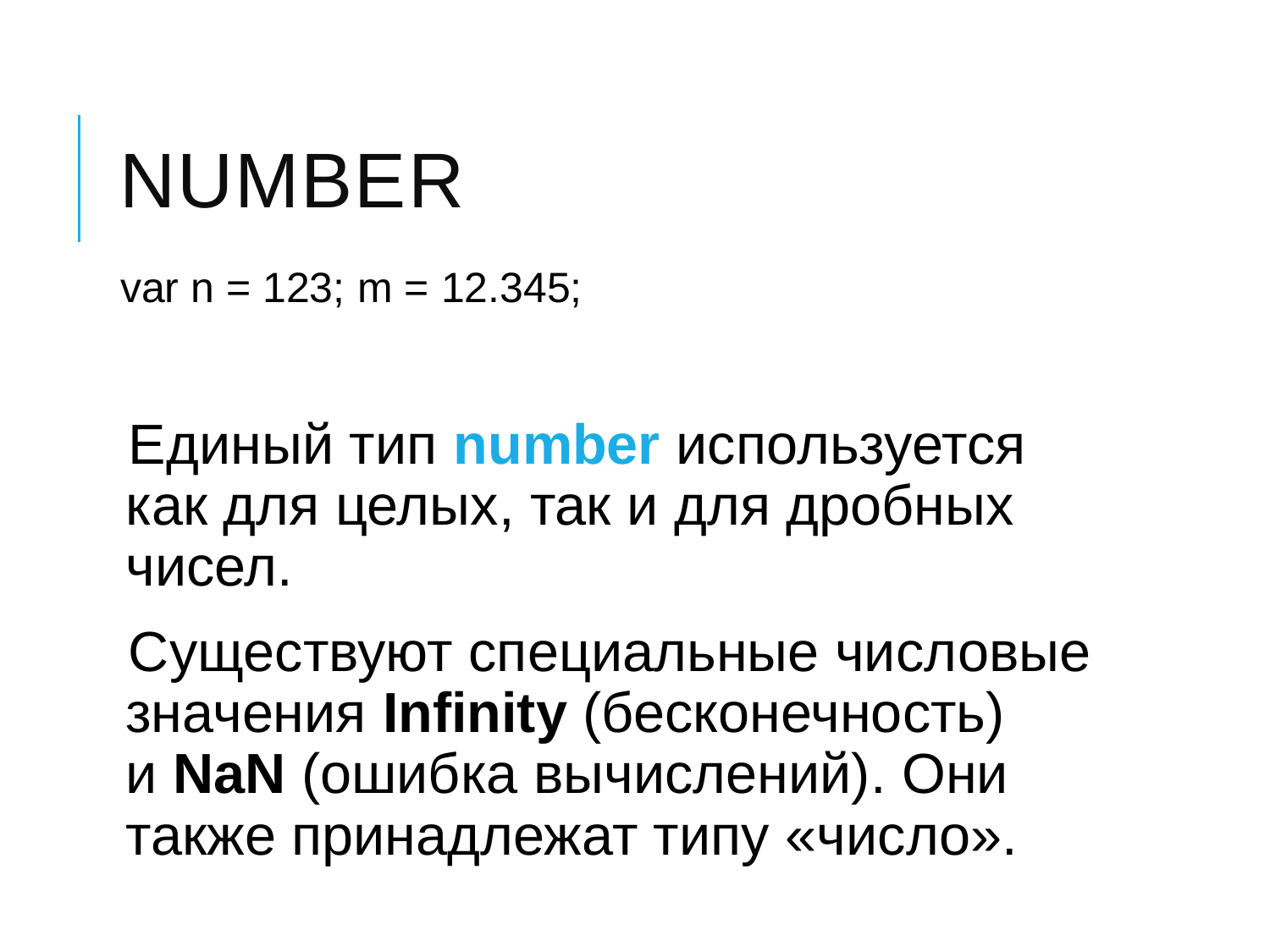

# number
var n = 123; m = 12.345;
Единый тип number используется как для целых, так и для дробных чисел.
Существуют специальные числовые значения Infinity (бесконечность) и NaN (ошибка вычислений). Они также принадлежат типу «число».